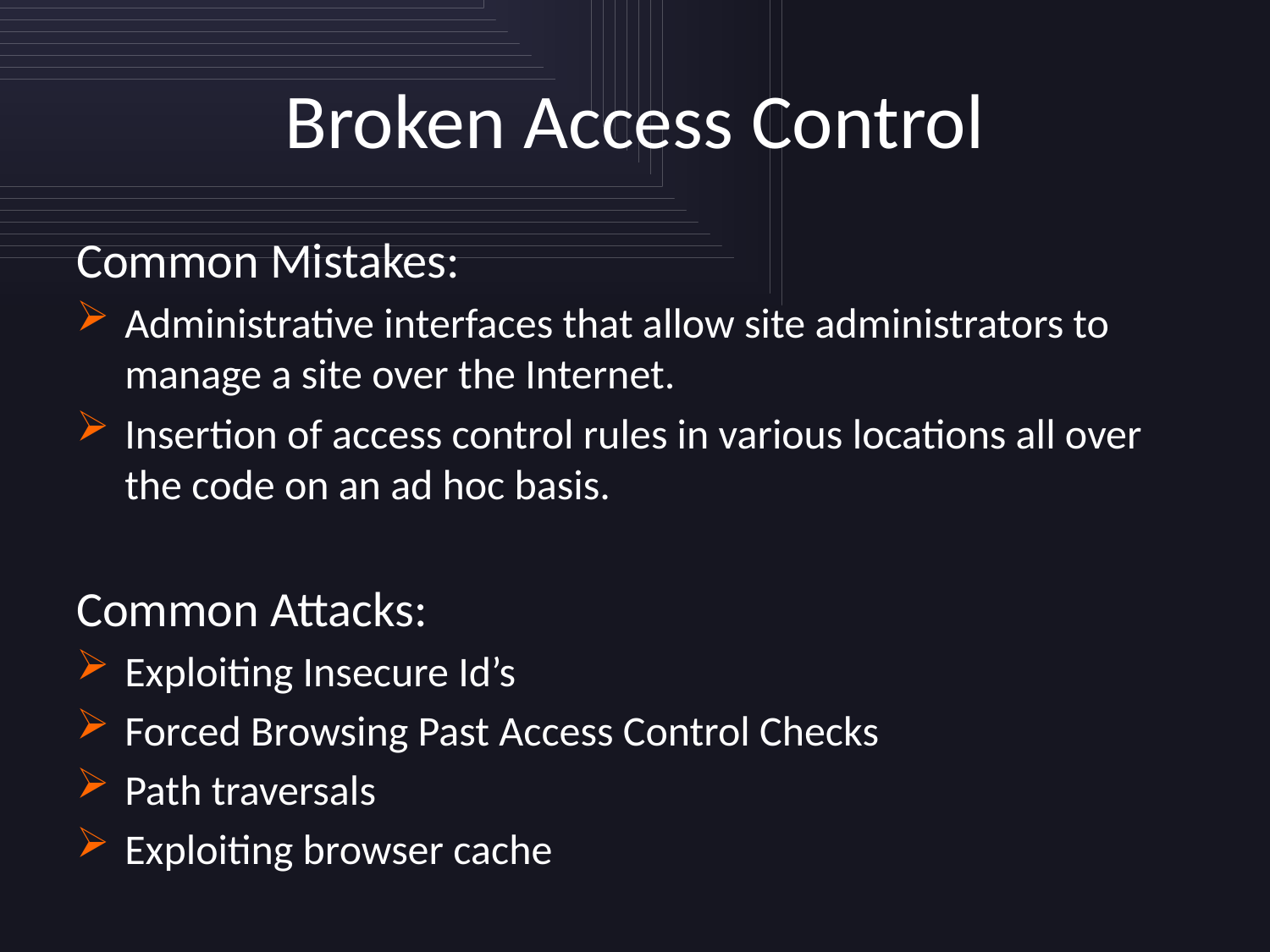

# Broken Access Control
Common Mistakes:
Administrative interfaces that allow site administrators to manage a site over the Internet.
Insertion of access control rules in various locations all over the code on an ad hoc basis.

Common Attacks:
Exploiting Insecure Id’s
Forced Browsing Past Access Control Checks
Path traversals
Exploiting browser cache